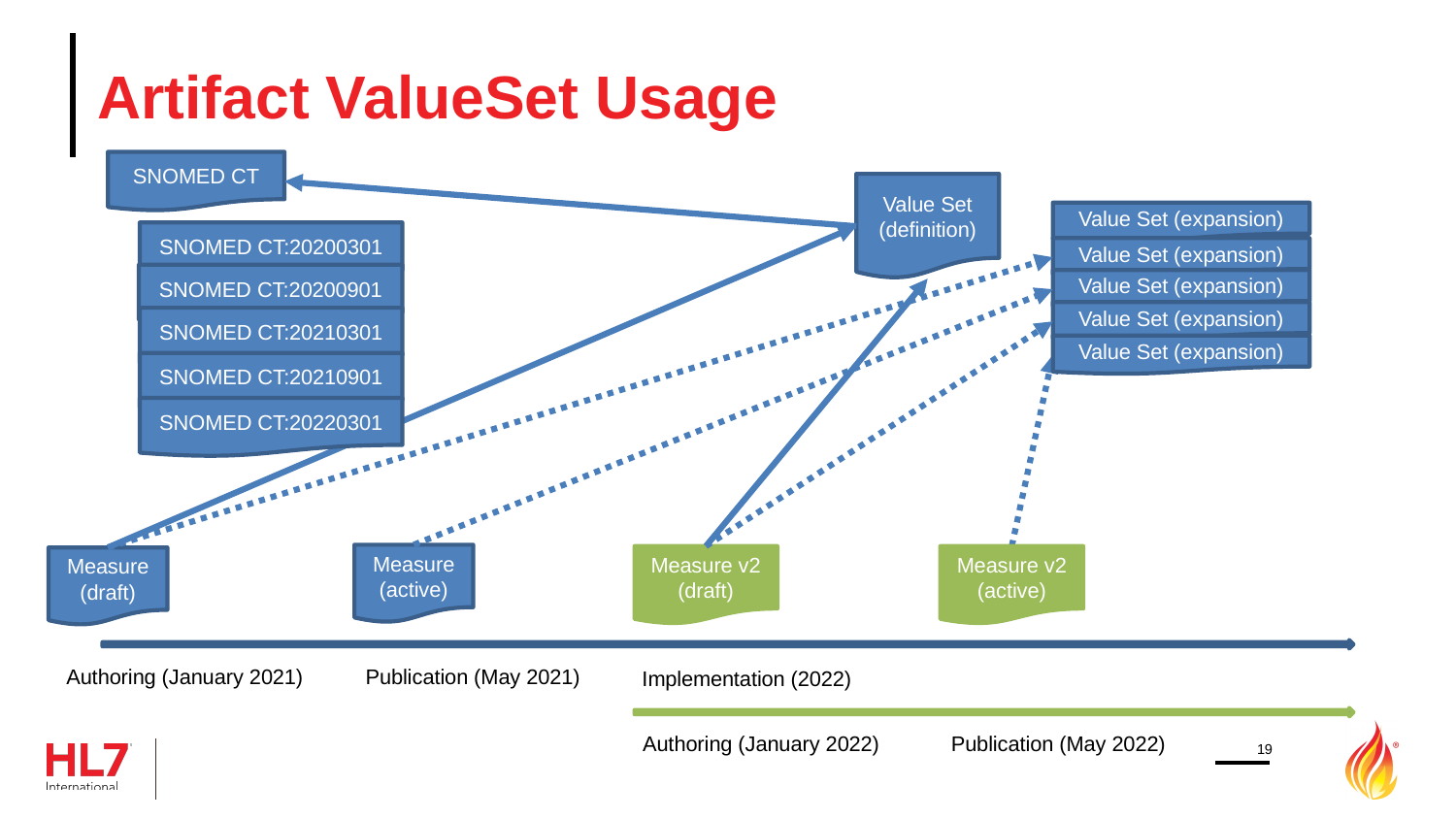

# Artifact ValueSet Usage
SNOMED CT
Value Set (definition)
Value Set (expansion)
SNOMED CT:20200301
Value Set (expansion)
SNOMED CT:20200901
Value Set (expansion)
Value Set (expansion)
SNOMED CT:20210301
Value Set (expansion)
SNOMED CT:20210901
SNOMED CT:20220301
Measure (active)
Measure v2 (draft)
Measure v2 (active)
Measure (draft)

Publication (May 2021)
Authoring (January 2021)
Implementation (2022)

Authoring (January 2022)
Publication (May 2022)
19